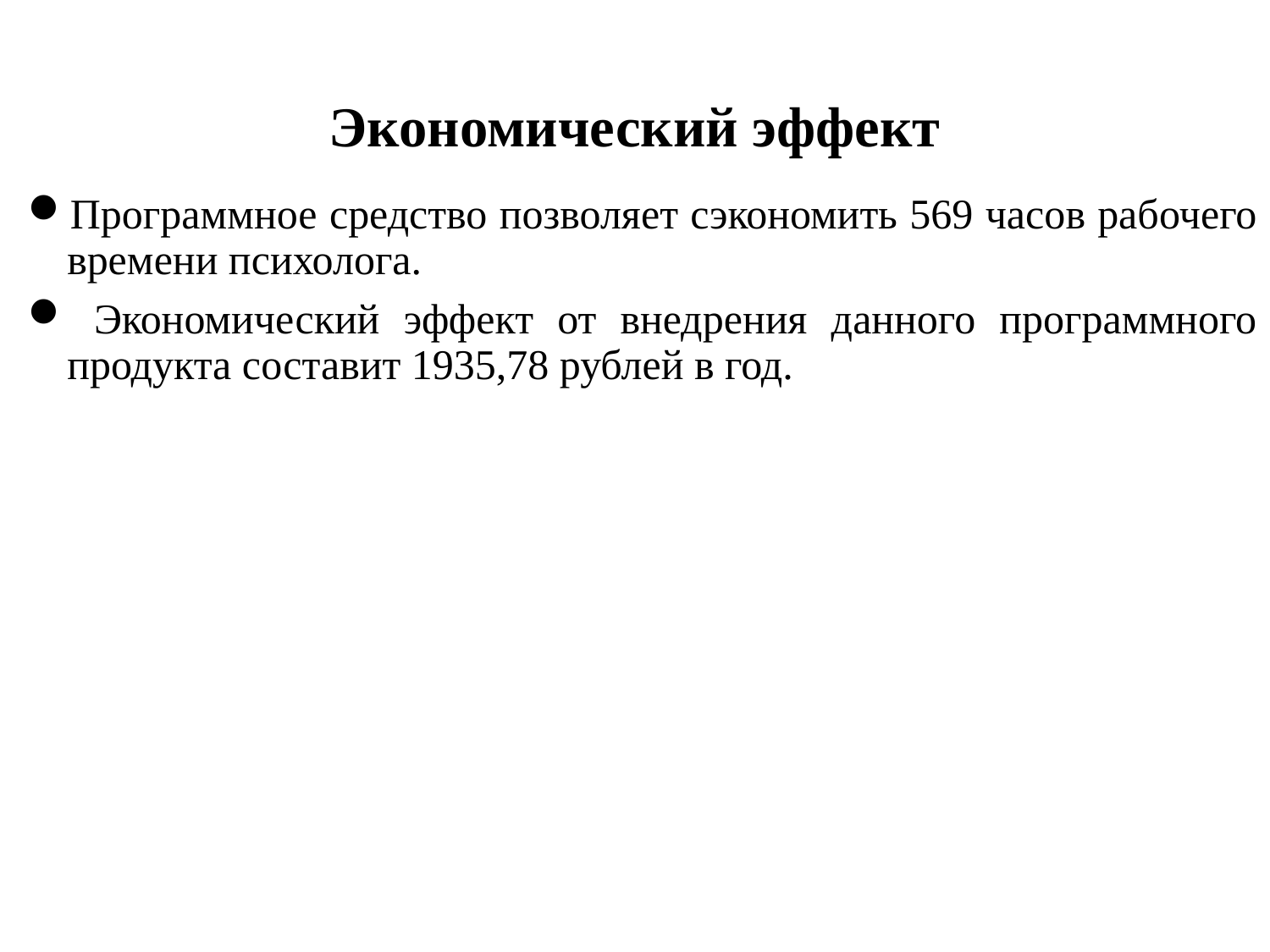

# Экономический эффект
Программное средство позволяет сэкономить 569 часов рабочего времени психолога.
 Экономический эффект от внедрения данного программного продукта составит 1935,78 рублей в год.